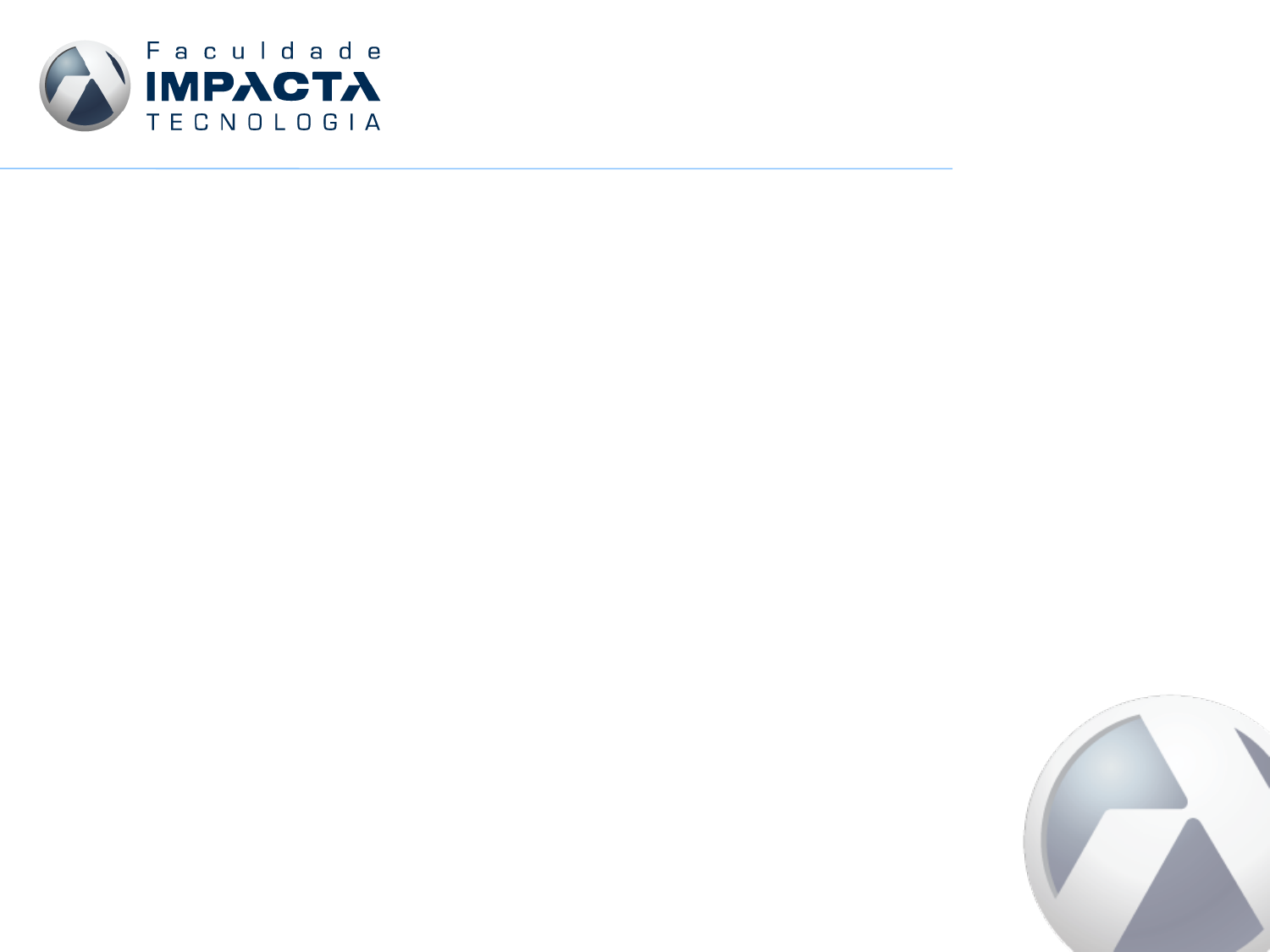

Entendendo o Processo de Qualidade de Software
O Processo de Qualidade do Software deve garantir todo o ciclo de desenvolvimento de sistemas
O planejamento da Qualidade deve começar junto com o planejamento do software, ou seja desde o início do projeto